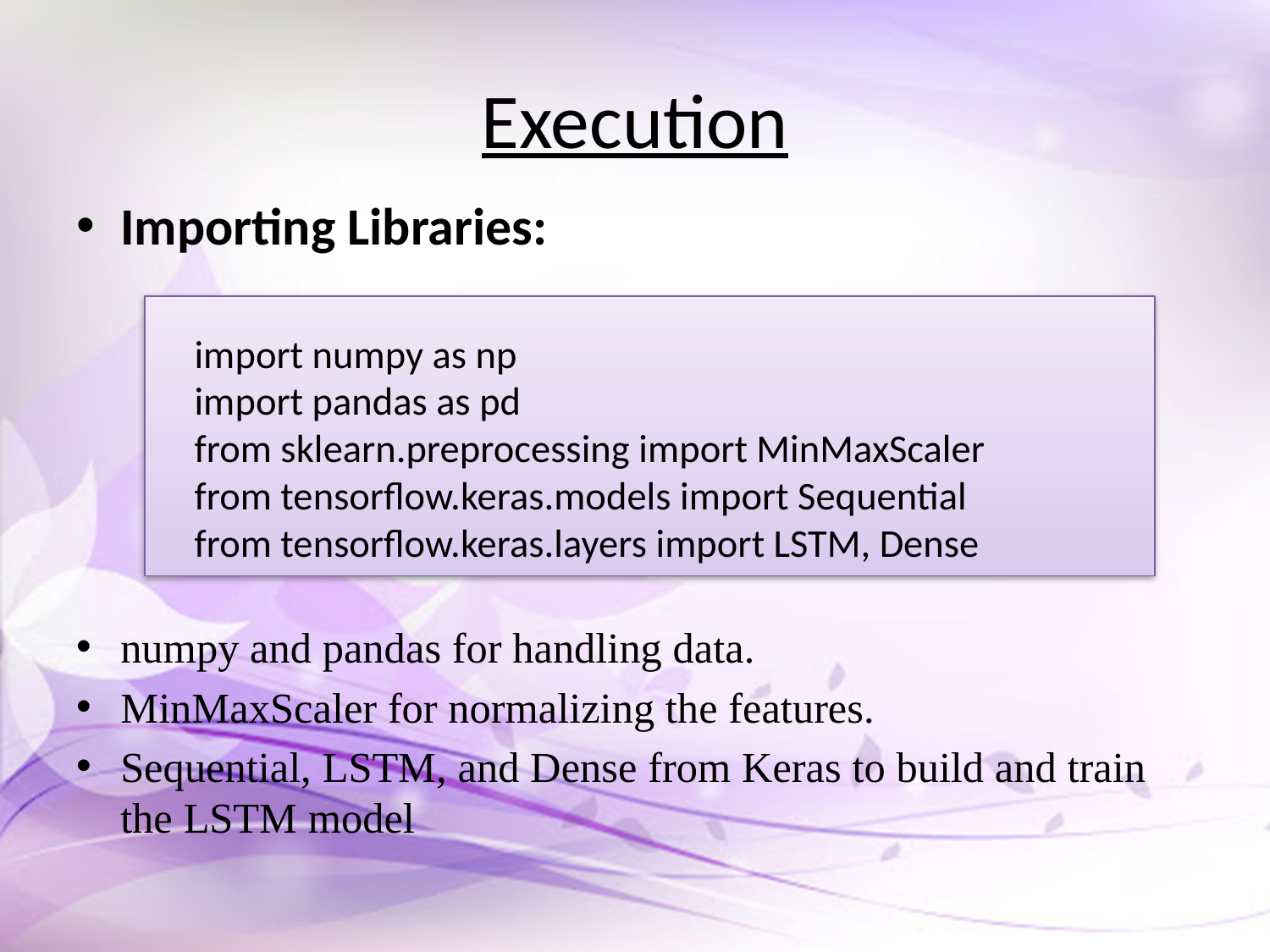

# Execution
Importing Libraries:

import numpy as np
import pandas as pd
from sklearn.preprocessing import MinMaxScaler
from tensorflow.keras.models import Sequential
from tensorflow.keras.layers import LSTM, Dense

numpy and pandas for handling data.
MinMaxScaler for normalizing the features.
Sequential, LSTM, and Dense from Keras to build and train the LSTM model